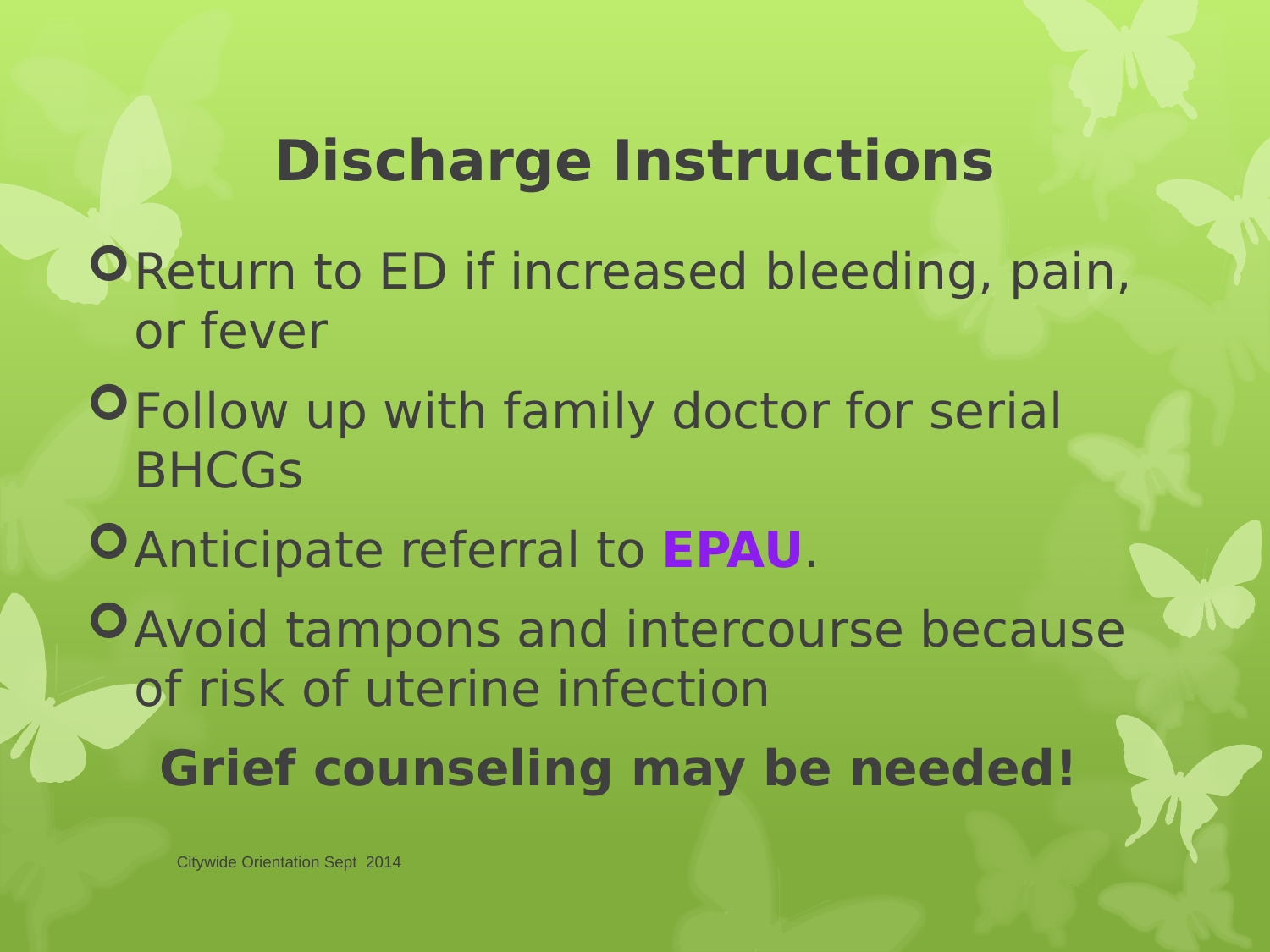

# Discharge Instructions
Return to ED if increased bleeding, pain, or fever
Follow up with family doctor for serial BHCGs
Anticipate referral to EPAU.
Avoid tampons and intercourse because of risk of uterine infection
Grief counseling may be needed!
Citywide Orientation Sept  2014